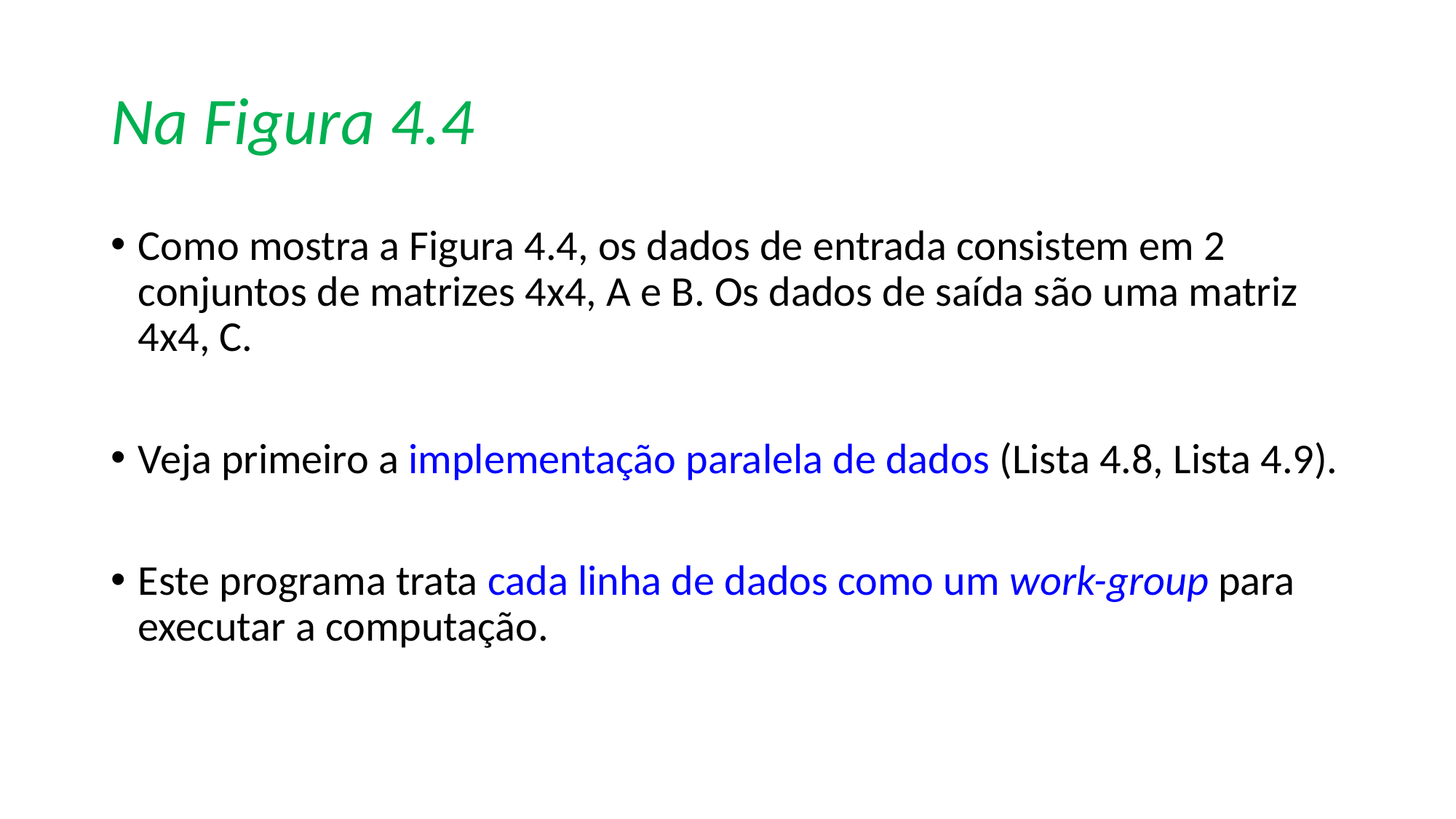

# Na Figura 4.4
Como mostra a Figura 4.4, os dados de entrada consistem em 2 conjuntos de matrizes 4x4, A e B. Os dados de saída são uma matriz 4x4, C.

Veja primeiro a implementação paralela de dados (Lista 4.8, Lista 4.9).

Este programa trata cada linha de dados como um work-group para executar a computação.